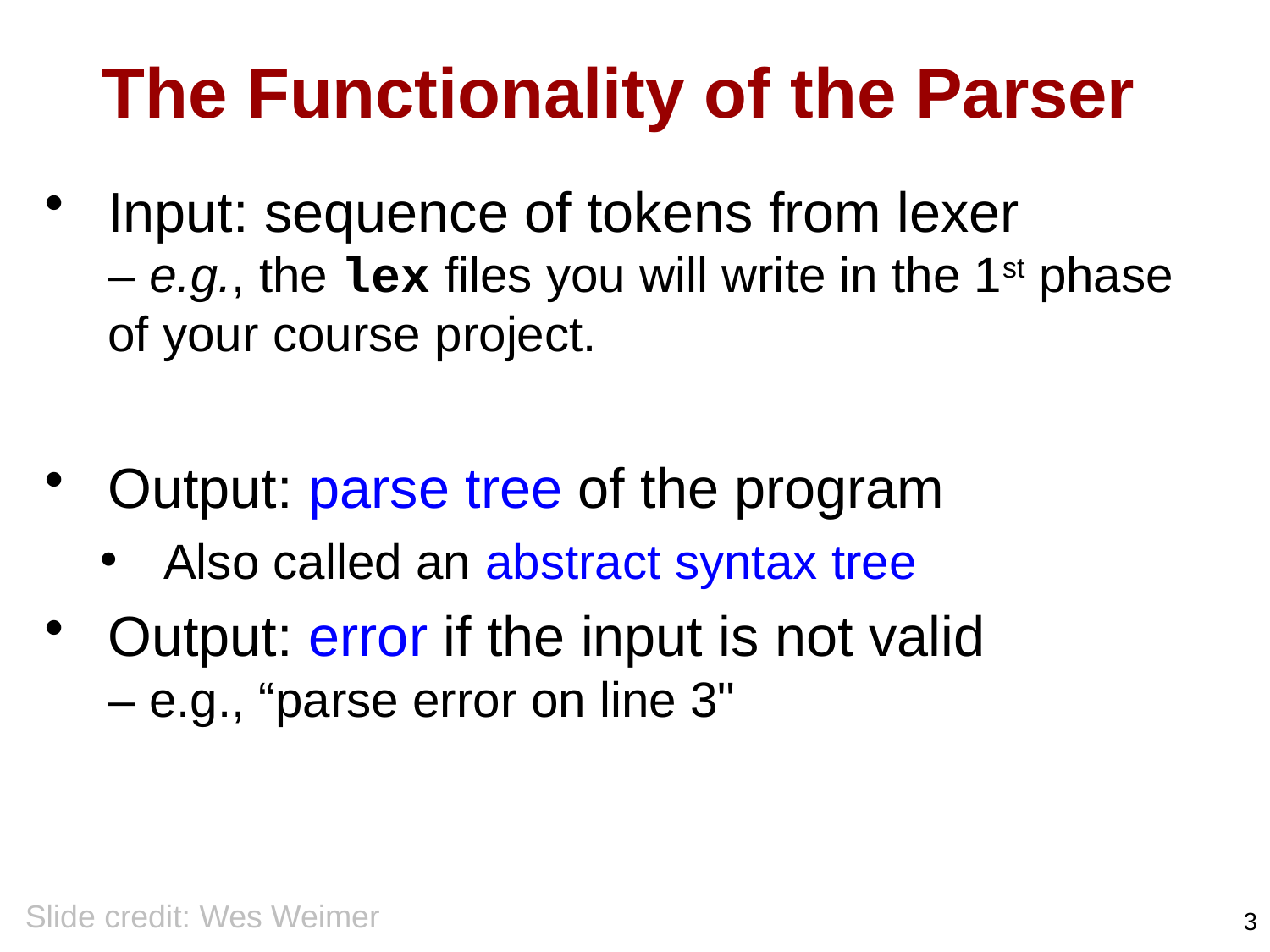

# The Functionality of the Parser
Input: sequence of tokens from lexer
– e.g., the lex files you will write in the 1st phase of your course project.

Output: parse tree of the program
Also called an abstract syntax tree
Output: error if the input is not valid
– e.g., “parse error on line 3"
Slide credit: Wes Weimer
3